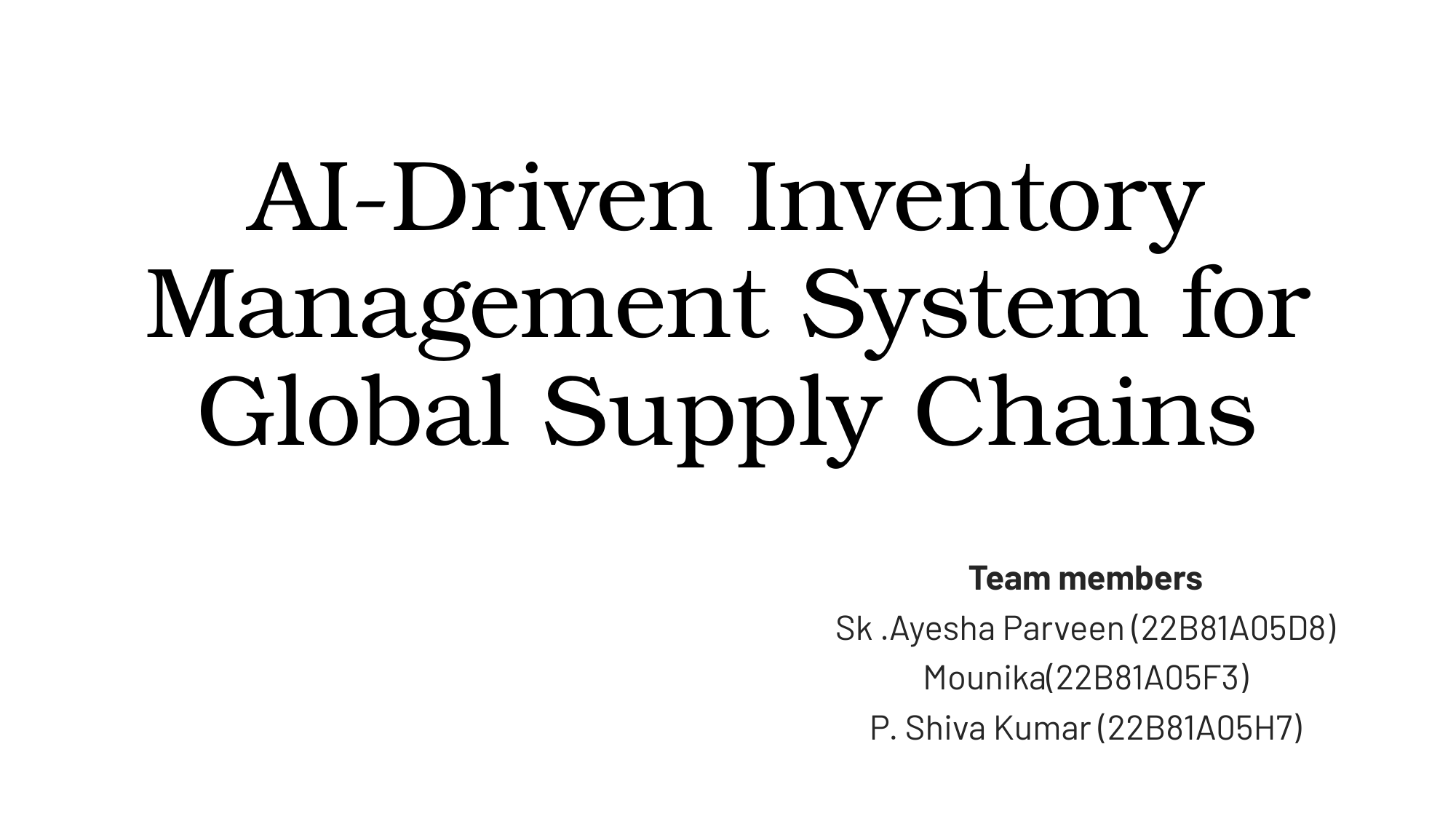

# AI-Driven Inventory Management System for Global Supply Chains
Team members
Sk .Ayesha Parveen (22B81A05D8)
Mounika(22B81A05F3)
P. Shiva Kumar (22B81A05H7)